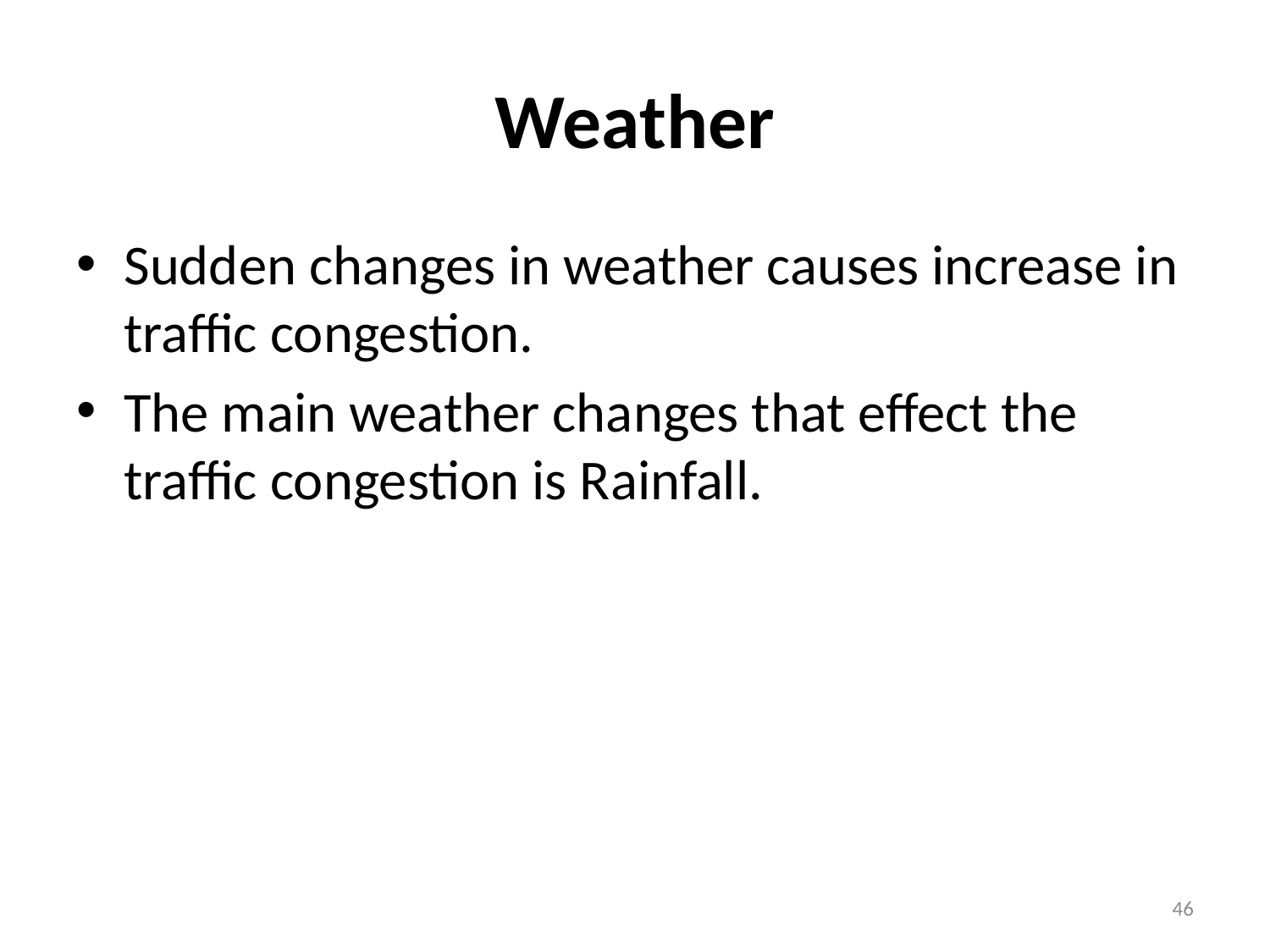

# Weather
Sudden changes in weather causes increase in traffic congestion.
The main weather changes that effect the traffic congestion is Rainfall.
46